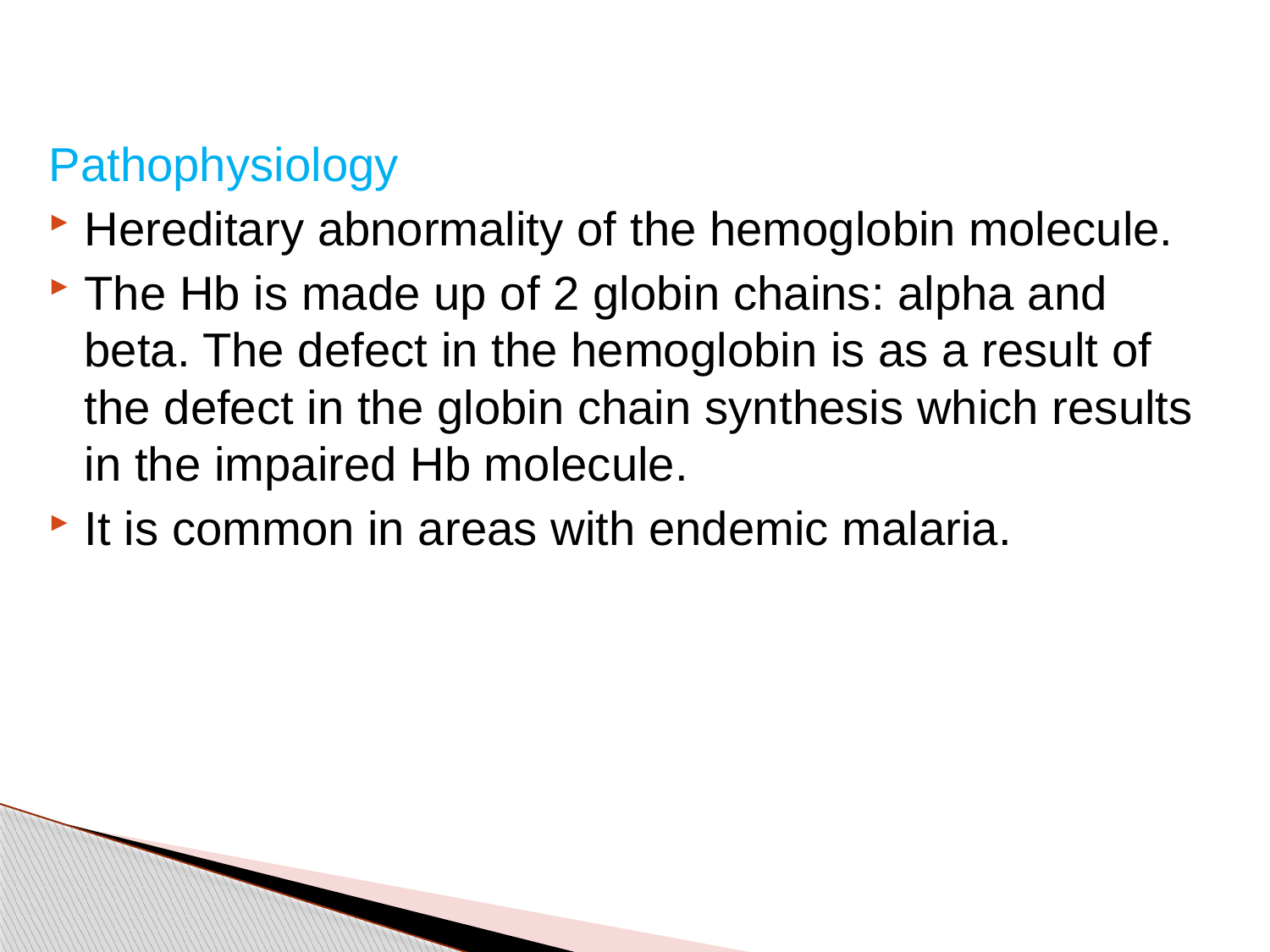

Pathophysiology
Hereditary abnormality of the hemoglobin molecule.
The Hb is made up of 2 globin chains: alpha and beta. The defect in the hemoglobin is as a result of the defect in the globin chain synthesis which results in the impaired Hb molecule.
It is common in areas with endemic malaria.